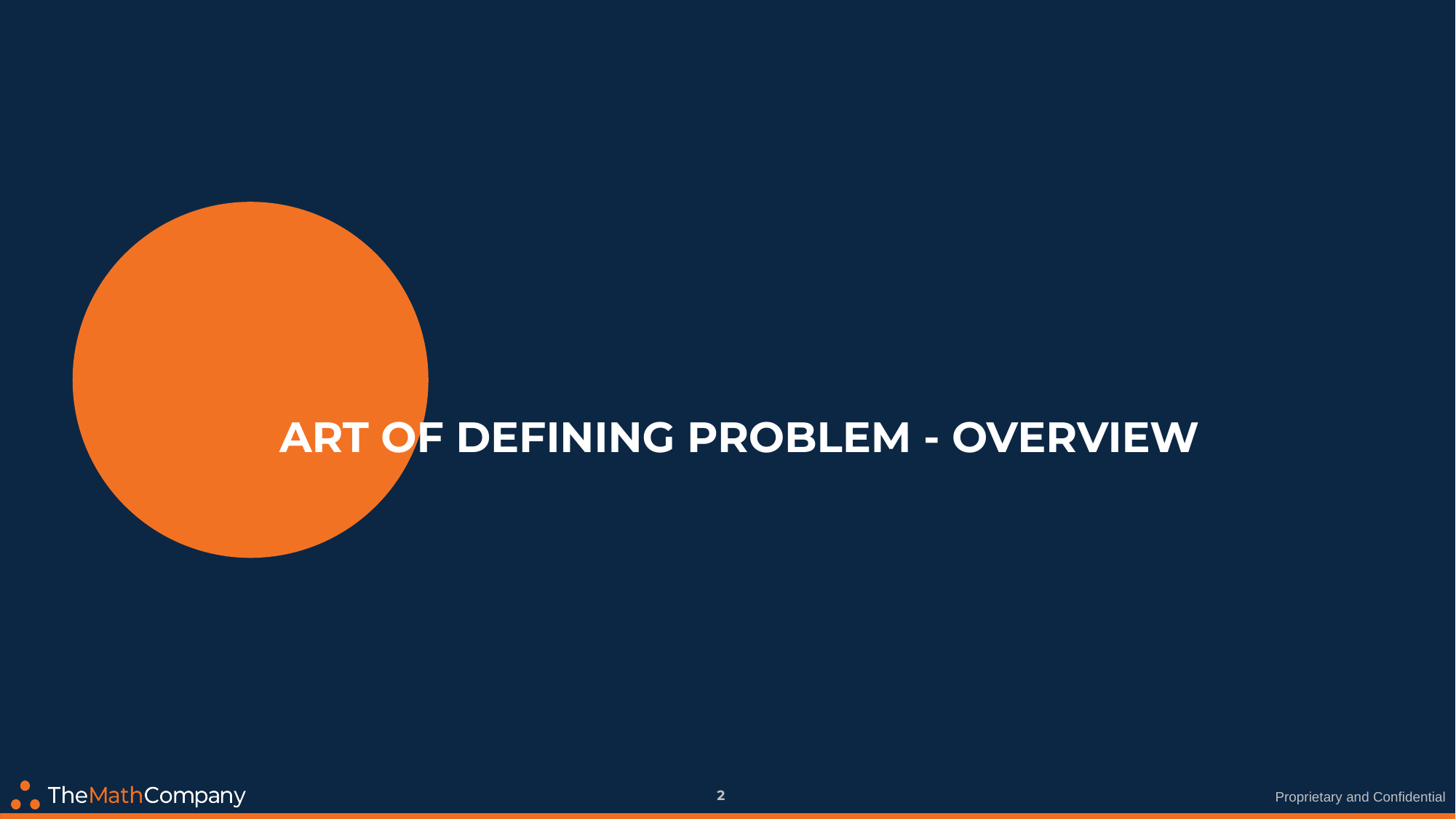

# Art of defining problem - Overview
2
Proprietary and Confidential